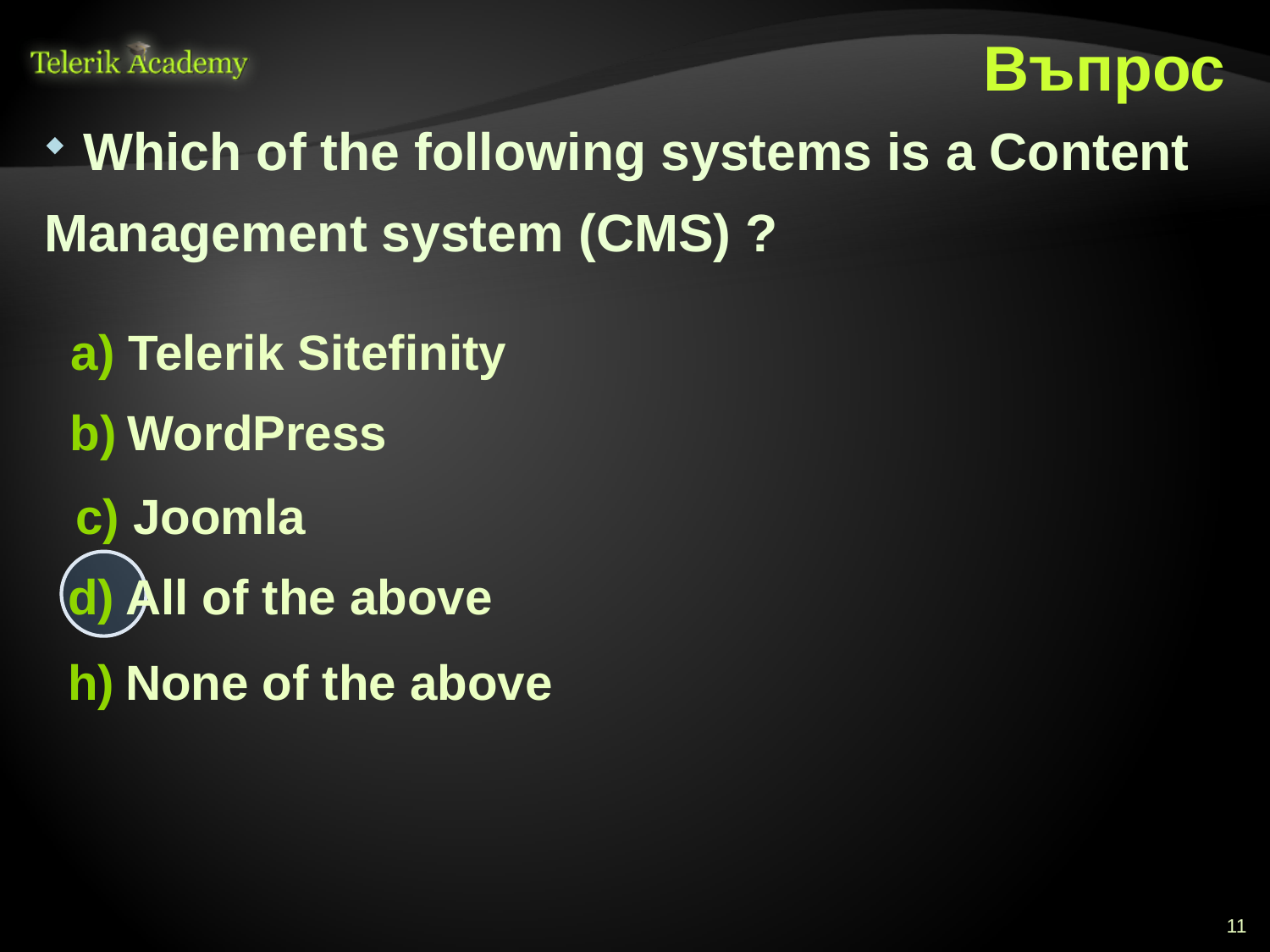

# Въпрос
Which of the following systems is a Content
Management system (CMS) ?
Telerik Sitefinity
WordPress
Joomla

All of the above
None of the above
11